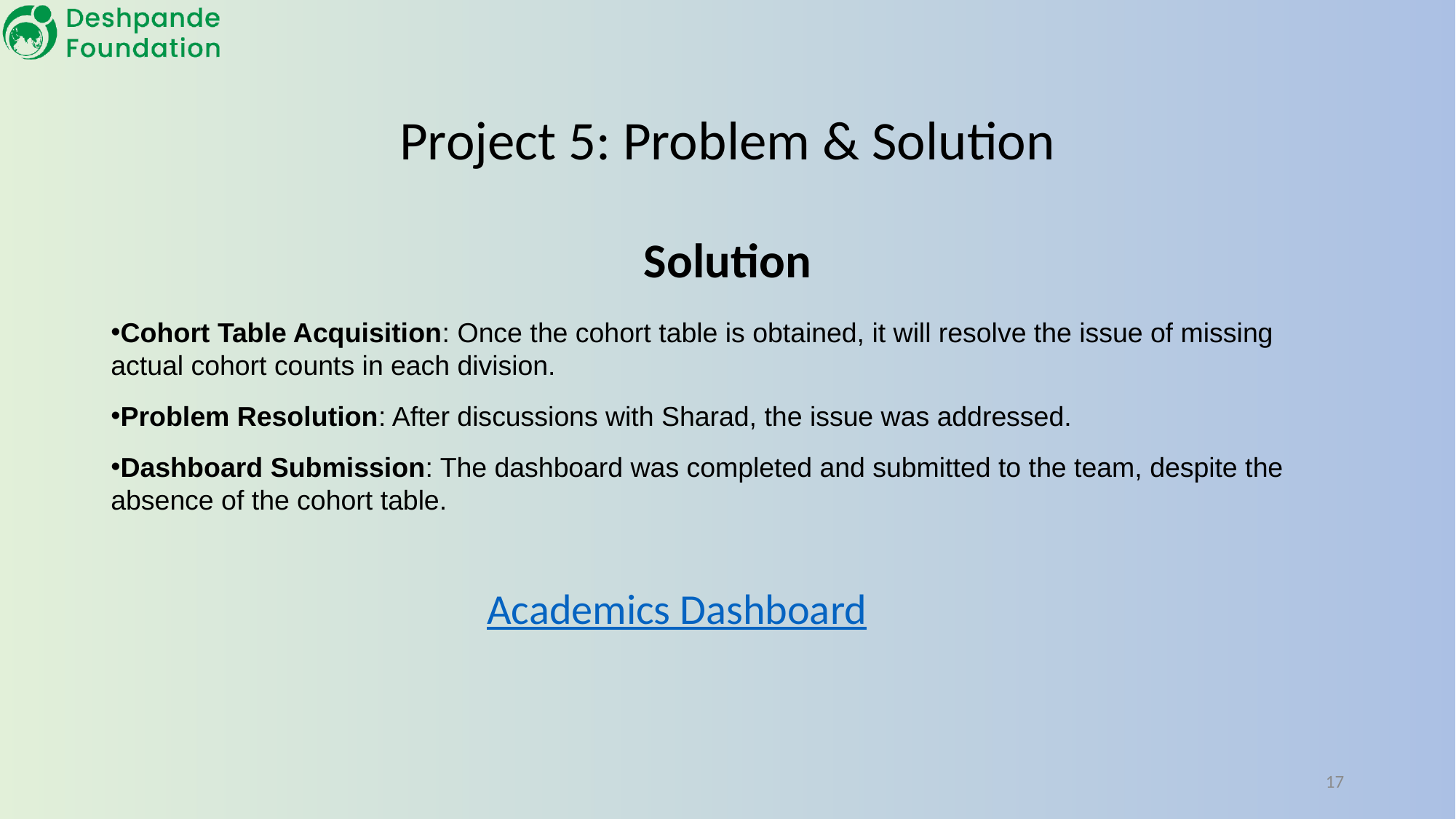

# Project 5: Problem & Solution
Solution
Cohort Table Acquisition: Once the cohort table is obtained, it will resolve the issue of missing actual cohort counts in each division.
Problem Resolution: After discussions with Sharad, the issue was addressed.
Dashboard Submission: The dashboard was completed and submitted to the team, despite the absence of the cohort table.

                                       Academics Dashboard

17